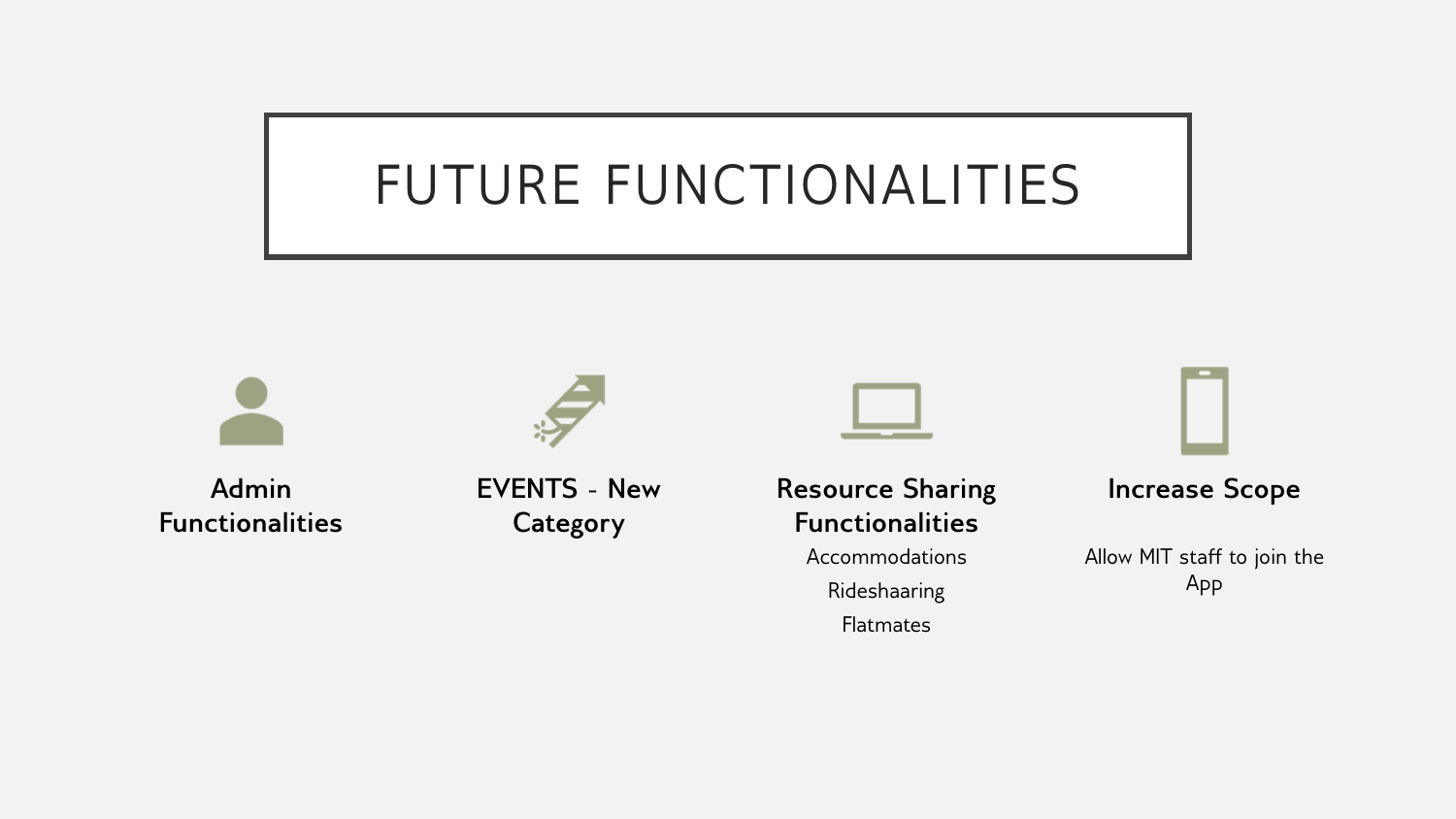

# FUTURE FUNCTIONALITIES
Admin Functionalities
EVENTS - New Category
Resource Sharing Functionalities
Accommodations
Rideshaaring
Flatmates
Increase Scope
Allow MIT staff to join the App